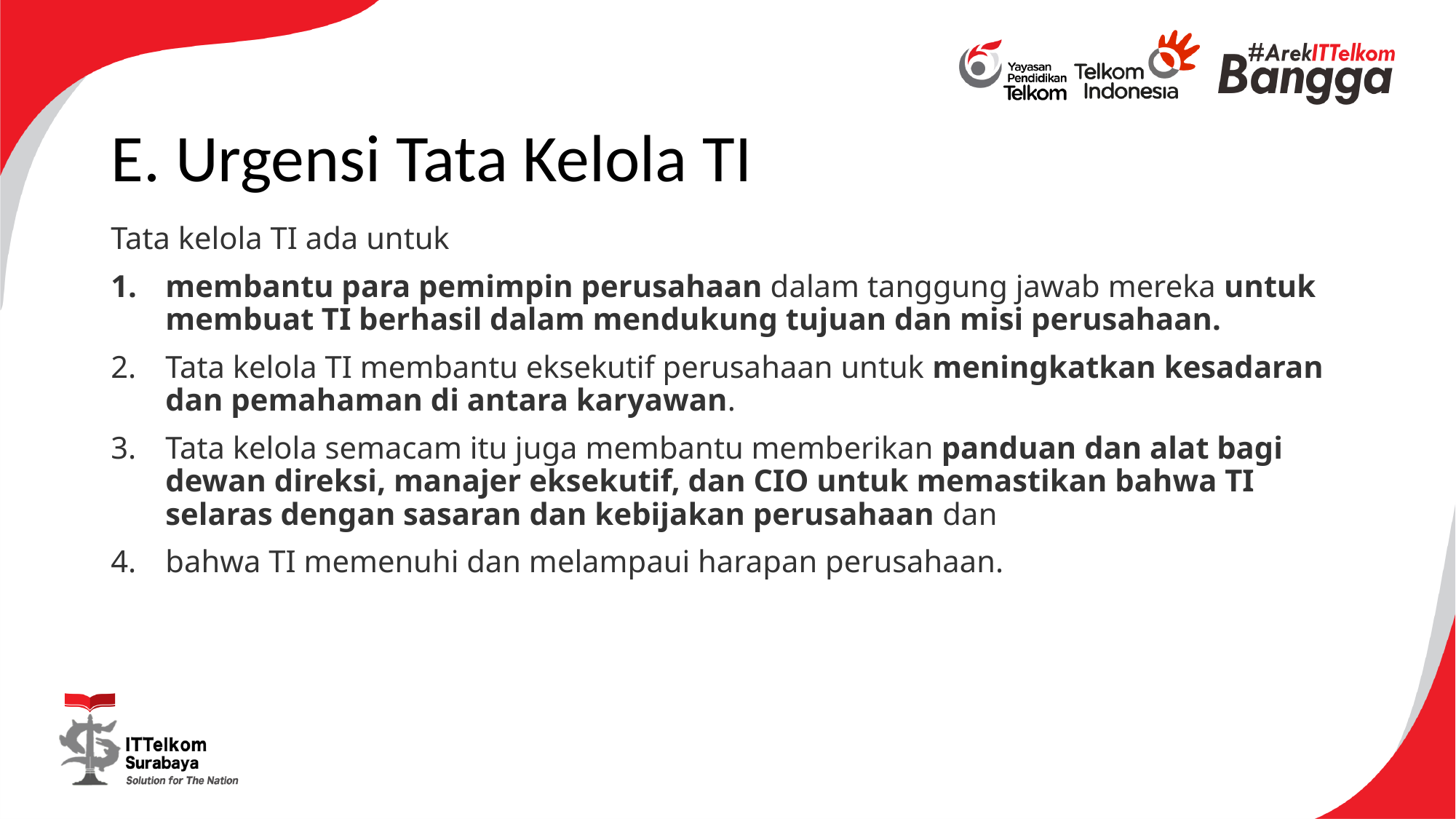

# E. Urgensi Tata Kelola TI
Tata kelola TI ada untuk
membantu para pemimpin perusahaan dalam tanggung jawab mereka untuk membuat TI berhasil dalam mendukung tujuan dan misi perusahaan.
Tata kelola TI membantu eksekutif perusahaan untuk meningkatkan kesadaran dan pemahaman di antara karyawan.
Tata kelola semacam itu juga membantu memberikan panduan dan alat bagi dewan direksi, manajer eksekutif, dan CIO untuk memastikan bahwa TI selaras dengan sasaran dan kebijakan perusahaan dan
bahwa TI memenuhi dan melampaui harapan perusahaan.